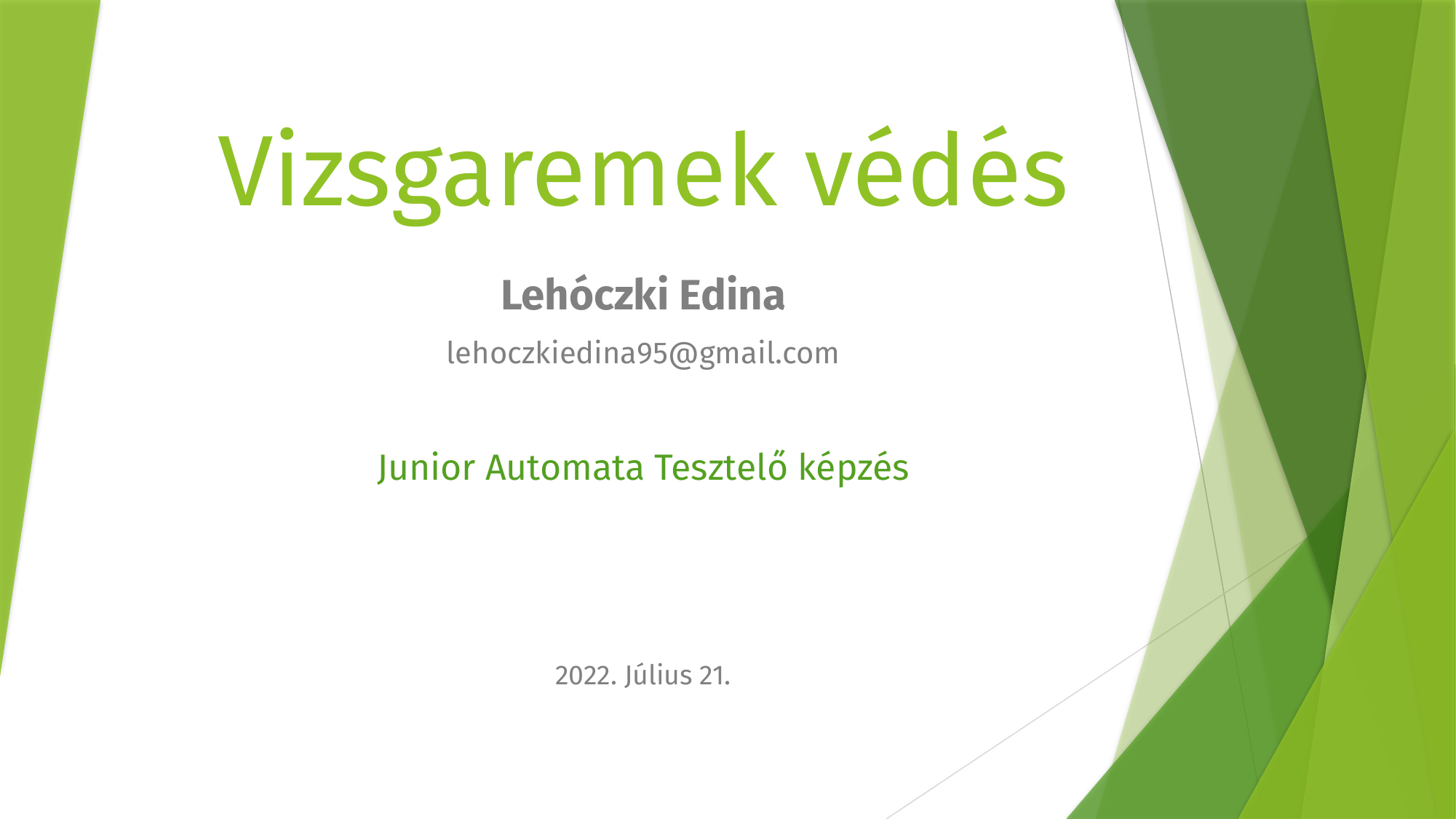

# Vizsgaremek védés
Lehóczki Edina
lehoczkiedina95@gmail.com

Junior Automata Tesztelő képzés

2022. Július 21.